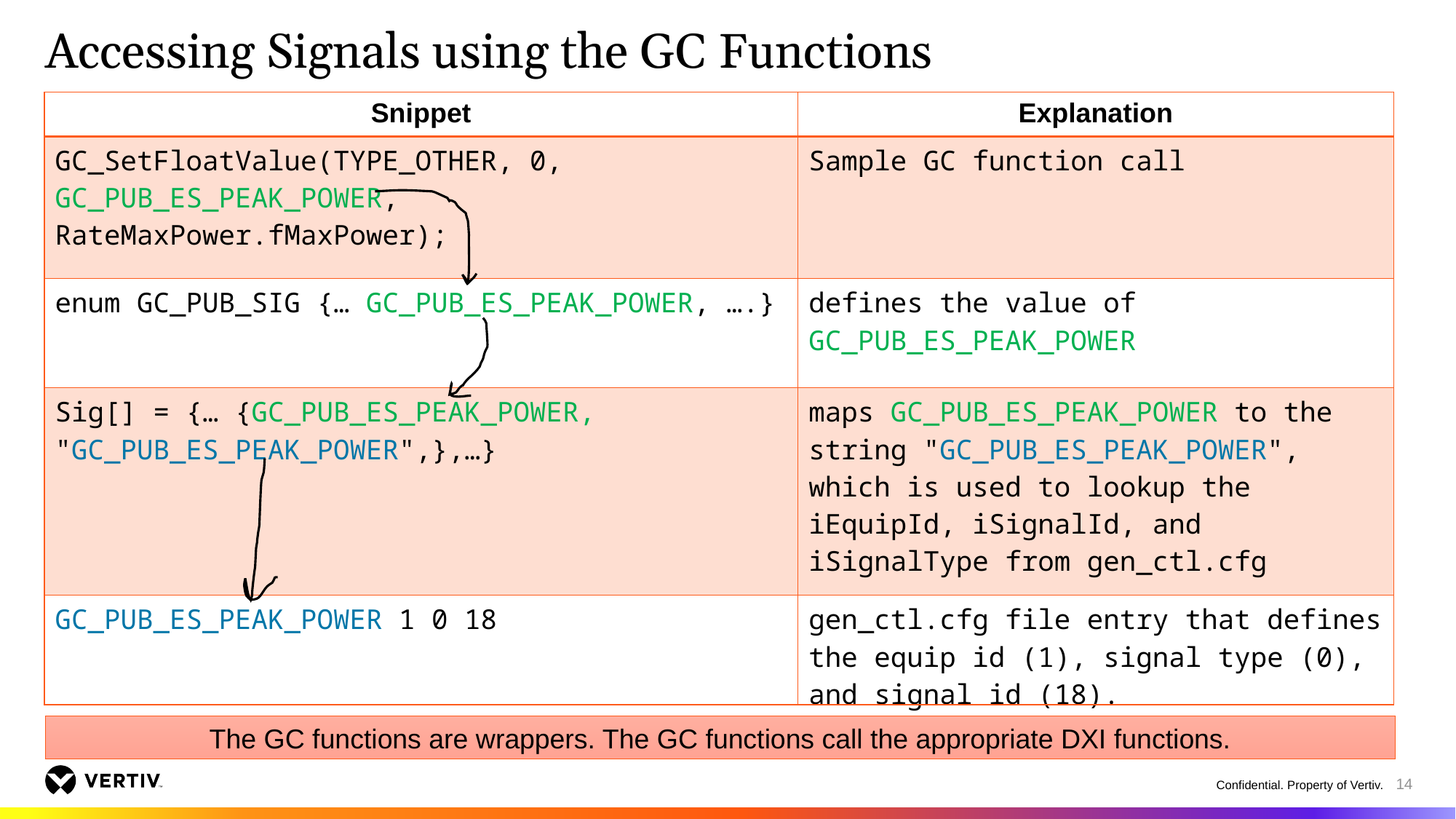

# Accessing Signals using the GC Functions
| Snippet | Explanation |
| --- | --- |
| GC\_SetFloatValue(TYPE\_OTHER, 0, GC\_PUB\_ES\_PEAK\_POWER, RateMaxPower.fMaxPower); | Sample GC function call |
| enum GC\_PUB\_SIG {… GC\_PUB\_ES\_PEAK\_POWER, ….} | defines the value of GC\_PUB\_ES\_PEAK\_POWER |
| Sig[] = {… {GC\_PUB\_ES\_PEAK\_POWER, "GC\_PUB\_ES\_PEAK\_POWER",},…} | maps GC\_PUB\_ES\_PEAK\_POWER to the string "GC\_PUB\_ES\_PEAK\_POWER", which is used to lookup the iEquipId, iSignalId, and iSignalType from gen\_ctl.cfg |
| GC\_PUB\_ES\_PEAK\_POWER 1 0 18 | gen\_ctl.cfg file entry that defines the equip id (1), signal type (0), and signal id (18). |

The GC functions are wrappers. The GC functions call the appropriate DXI functions.
14